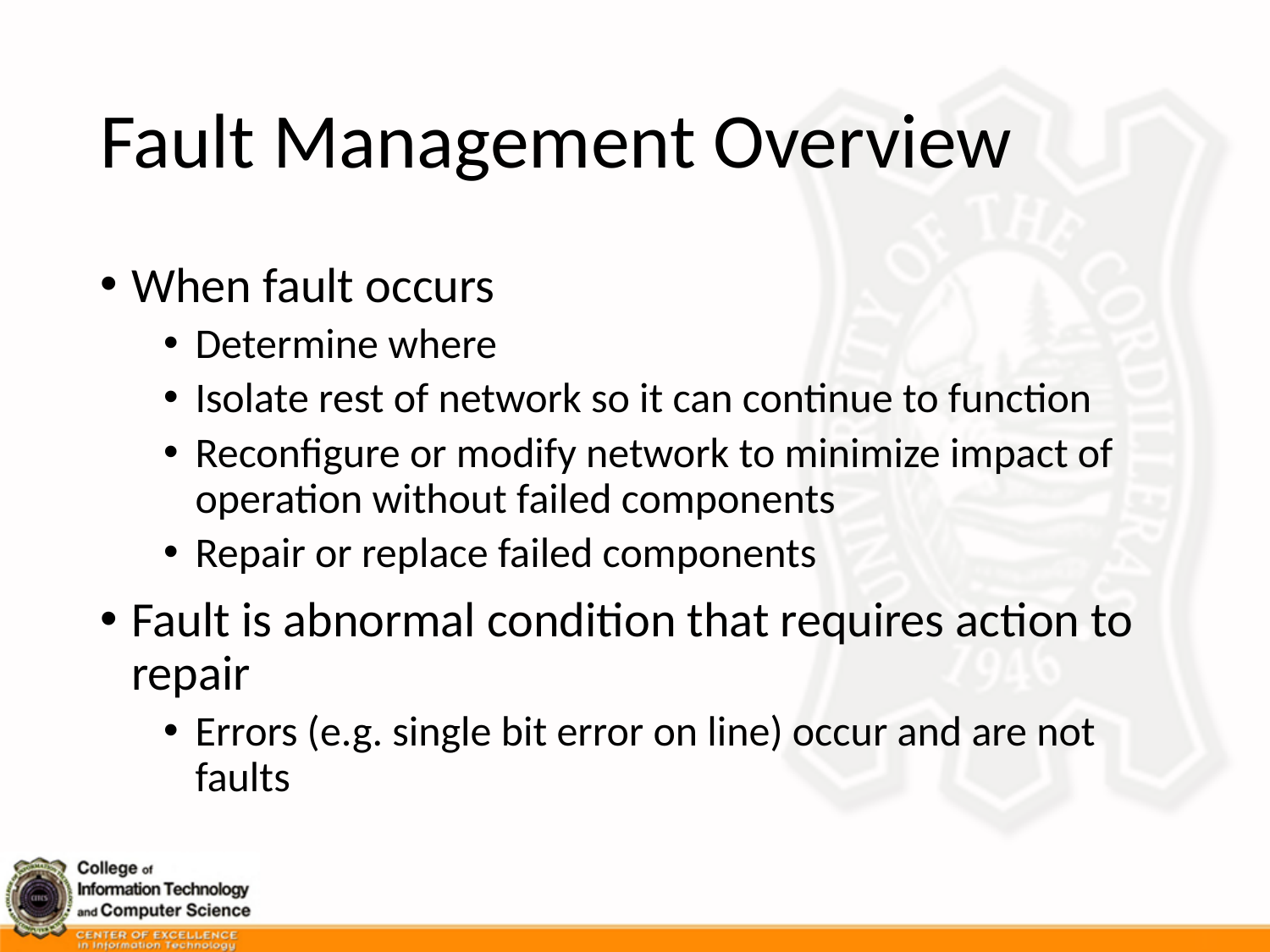

# Fault Management Overview
When fault occurs
Determine where
Isolate rest of network so it can continue to function
Reconfigure or modify network to minimize impact of operation without failed components
Repair or replace failed components
Fault is abnormal condition that requires action to repair
Errors (e.g. single bit error on line) occur and are not faults